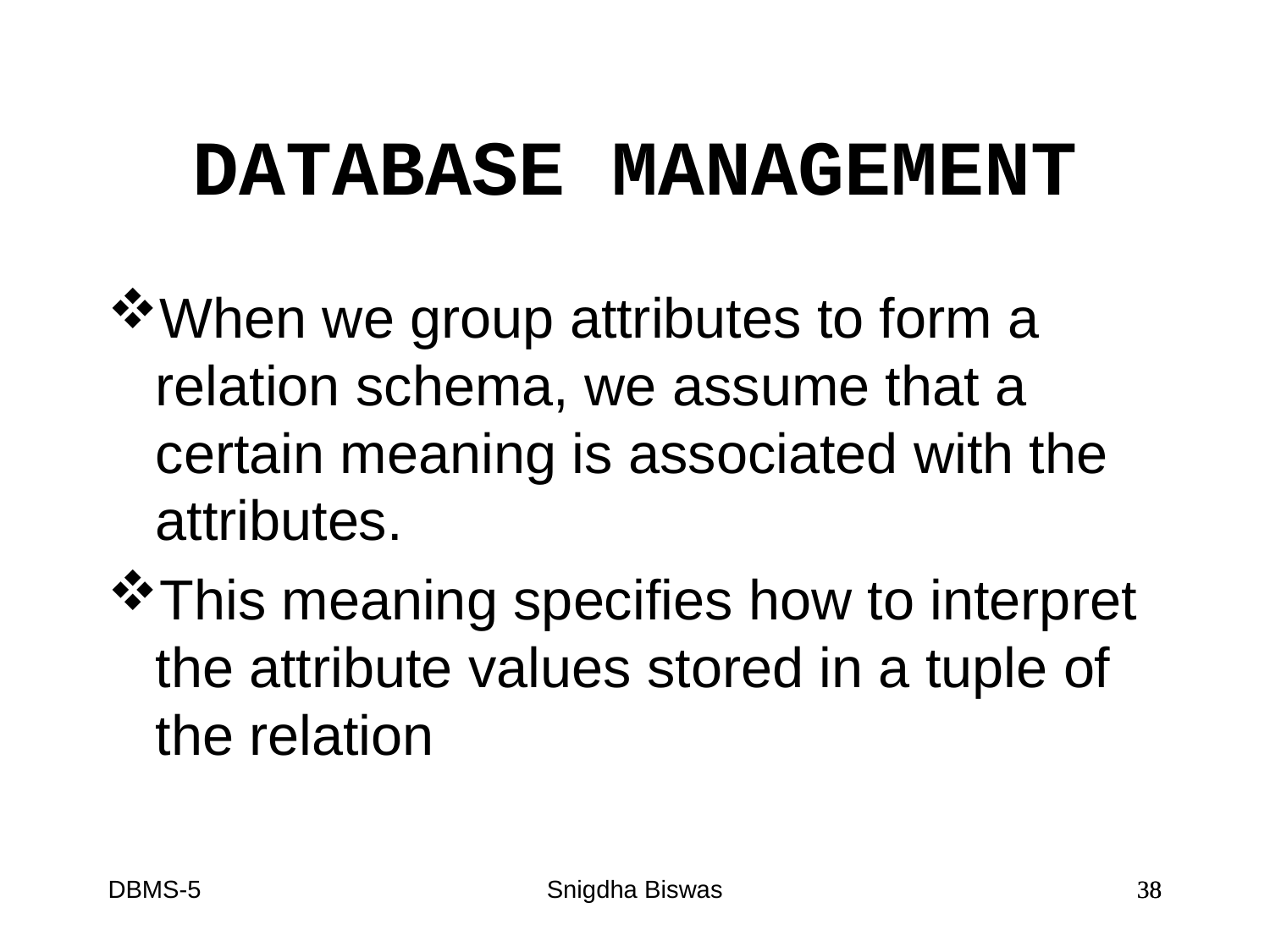

# DATABASE MANAGEMENT
When we group attributes to form a relation schema, we assume that a certain meaning is associated with the attributes.
This meaning specifies how to interpret the attribute values stored in a tuple of the relation

DBMS-5
Snigdha Biswas
38
38